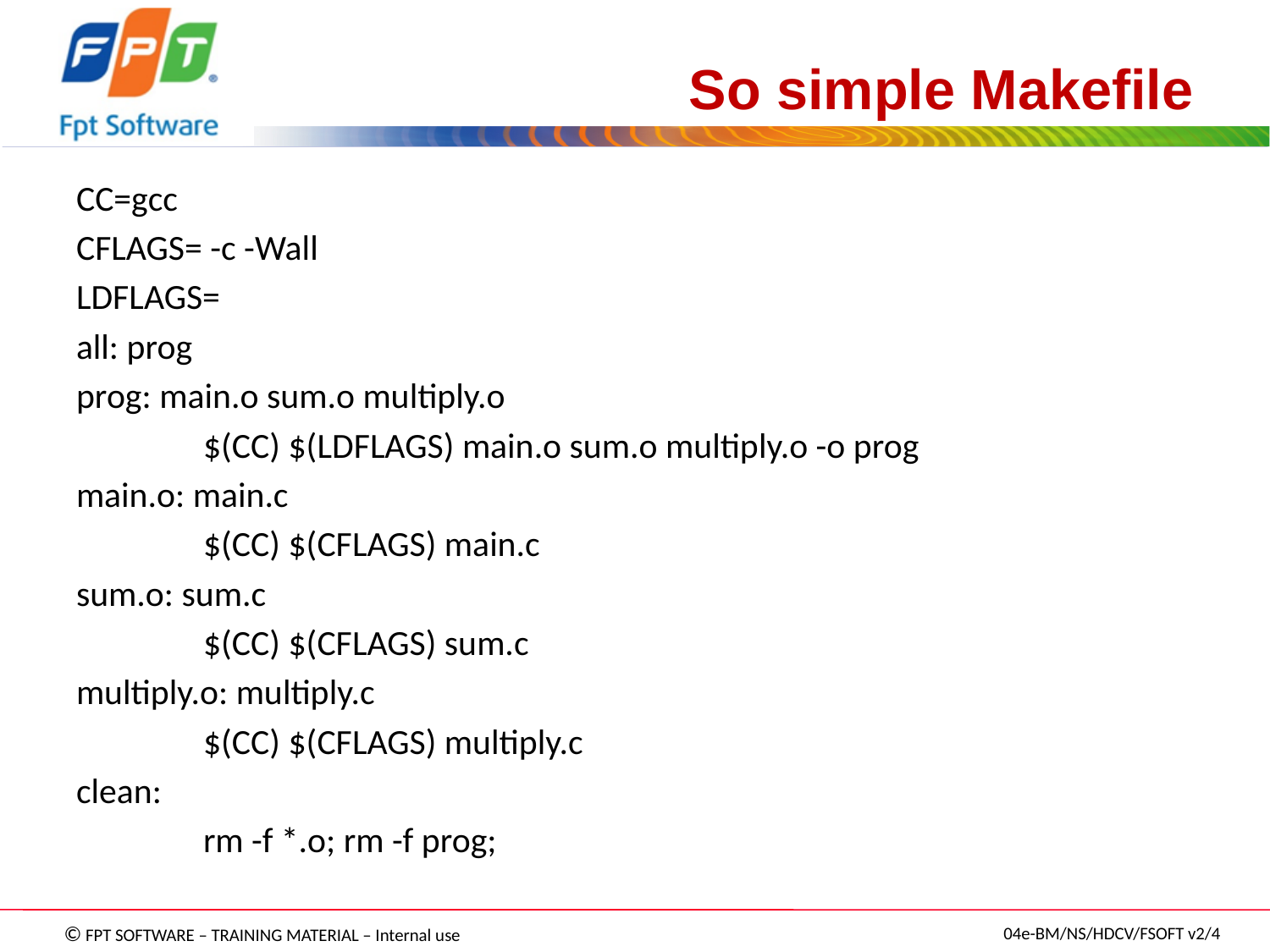

# So simple Makefile
CC=gcc
CFLAGS= -c -Wall
LDFLAGS=
all: prog
prog: main.o sum.o multiply.o
	$(CC) $(LDFLAGS) main.o sum.o multiply.o -o prog
main.o: main.c
	$(CC) $(CFLAGS) main.c
sum.o: sum.c
	$(CC) $(CFLAGS) sum.c
multiply.o: multiply.c
	$(CC) $(CFLAGS) multiply.c
clean:
	rm -f *.o; rm -f prog;